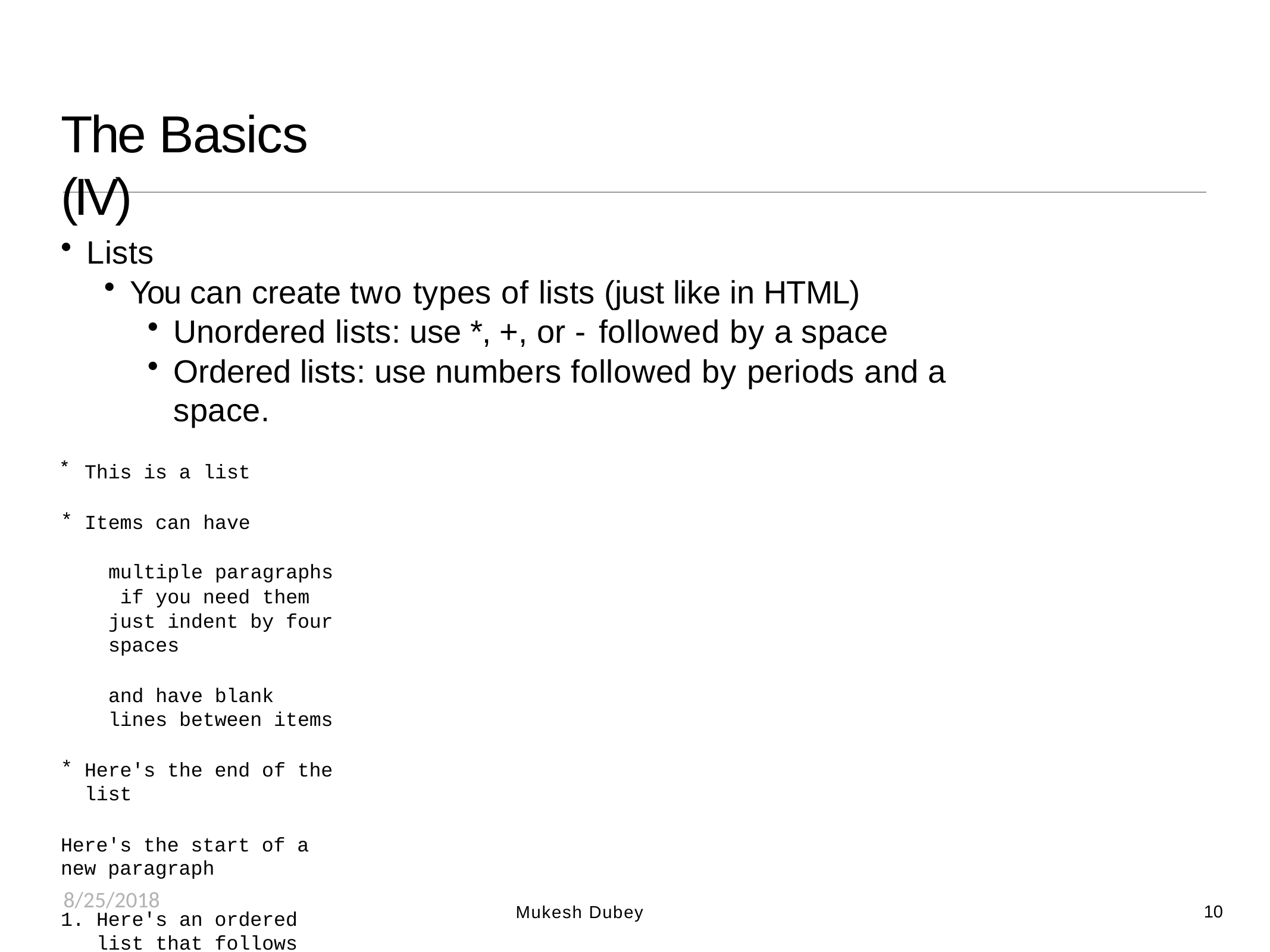

# The Basics (IV)
Lists
You can create two types of lists (just like in HTML)
Unordered lists: use *, +, or - followed by a space
Ordered lists: use numbers followed by periods and a space.
This is a list

Items can have
multiple paragraphs  if you need them
just indent by four spaces

and have blank lines between items

Here's the end of the list

Here's the start of a new paragraph

Here's an ordered list that follows
with multiple items
as many as you need
8/25/2018
10
Mukesh Dubey